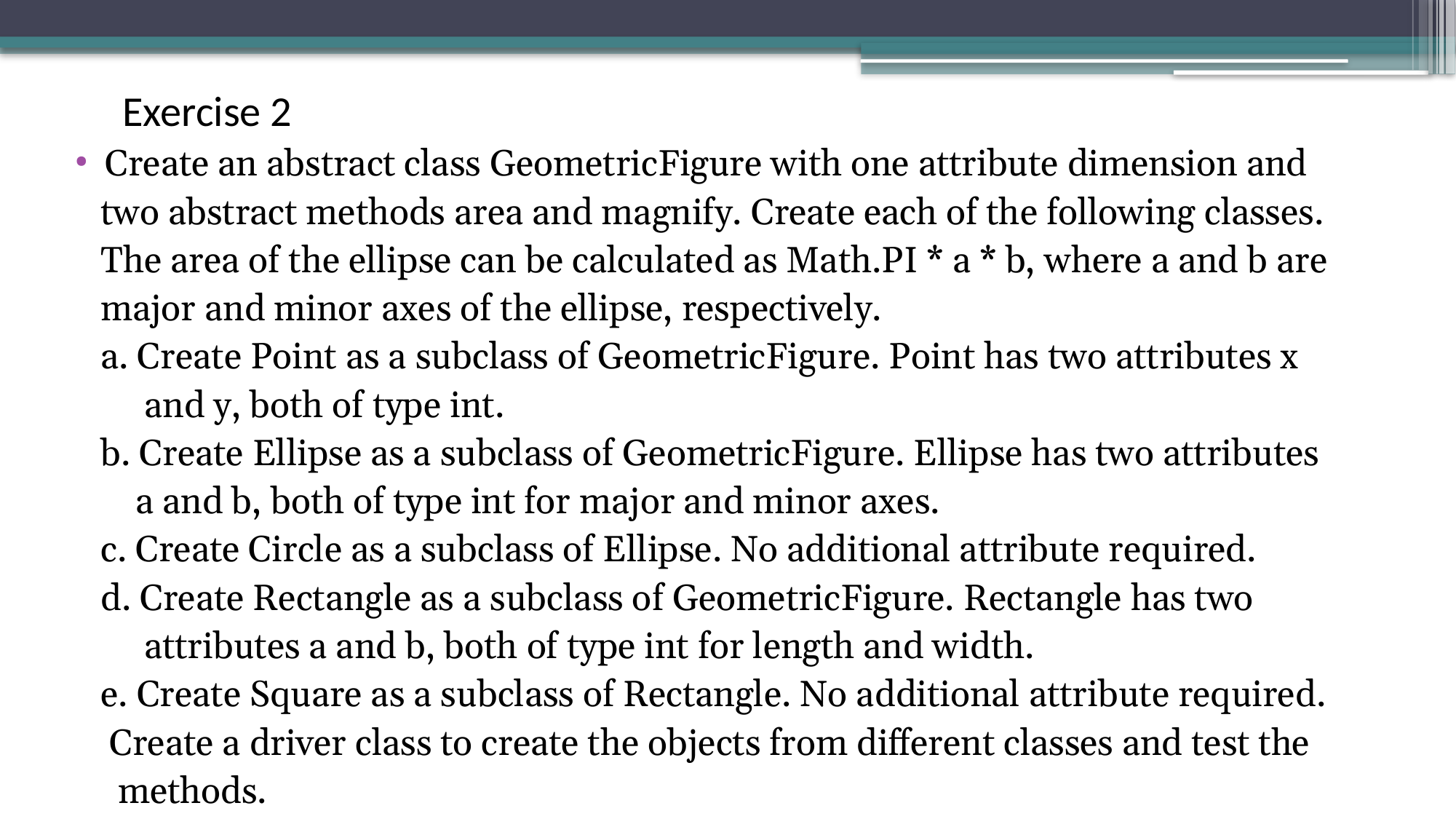

Exercise 2
Create an abstract class GeometricFigure with one attribute dimension and
   two abstract methods area and magnify. Create each of the following classes.
   The area of the ellipse can be calculated as Math.PI * a * b, where a and b are
   major and minor axes of the ellipse, respectively.
   a. Create Point as a subclass of GeometricFigure. Point has two attributes x
        and y, both of type int.
   b. Create Ellipse as a subclass of GeometricFigure. Ellipse has two attributes
       a and b, both of type int for major and minor axes.
   c. Create Circle as a subclass of Ellipse. No additional attribute required.
   d. Create Rectangle as a subclass of GeometricFigure. Rectangle has two
        attributes a and b, both of type int for length and width.
   e. Create Square as a subclass of Rectangle. No additional attribute required.
    Create a driver class to create the objects from different classes and test the
     methods.